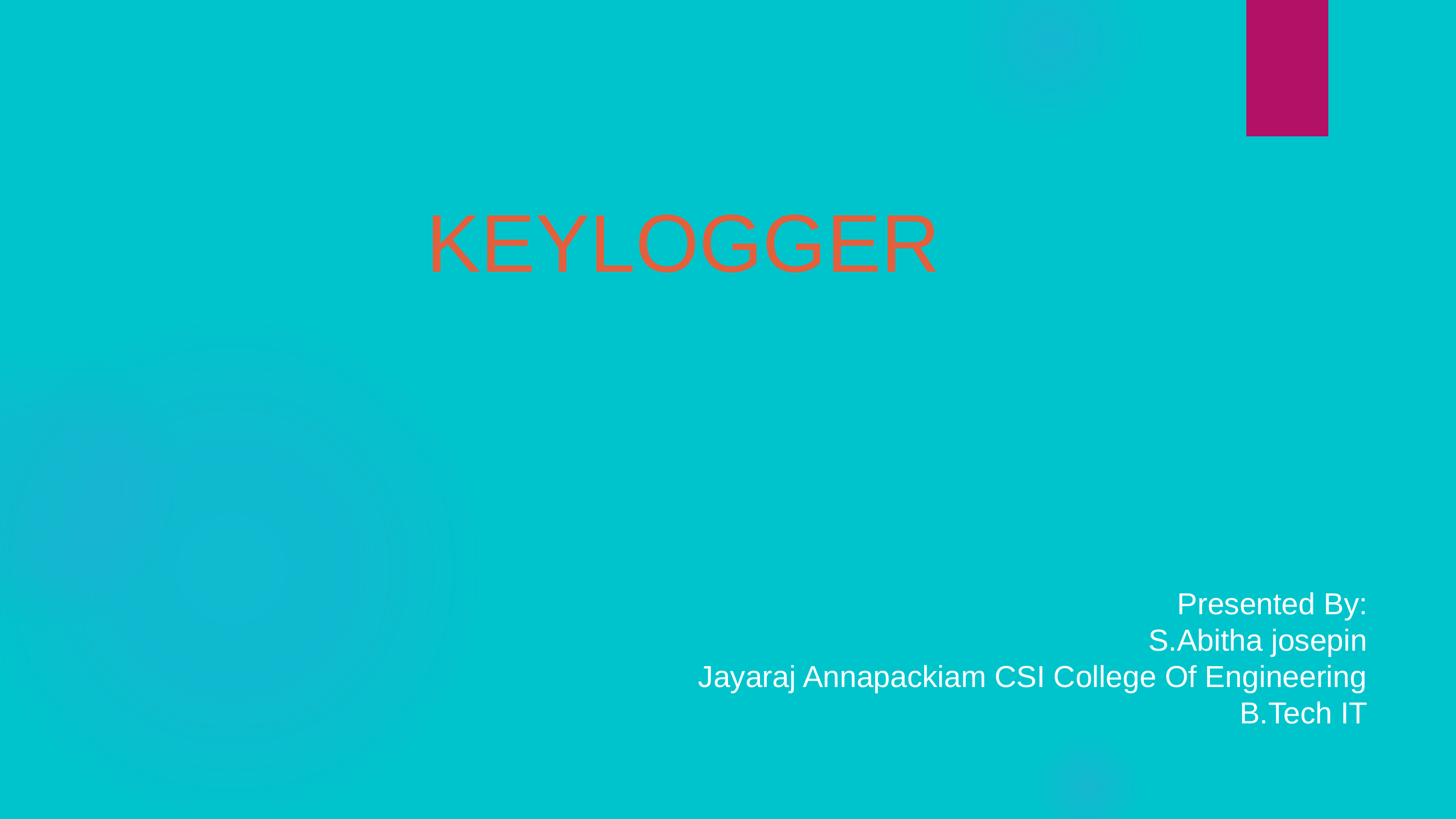

KEYLOGGER

Presented By:
S.Abitha josepin
Jayaraj Annapackiam CSI College Of Engineering
B.Tech IT